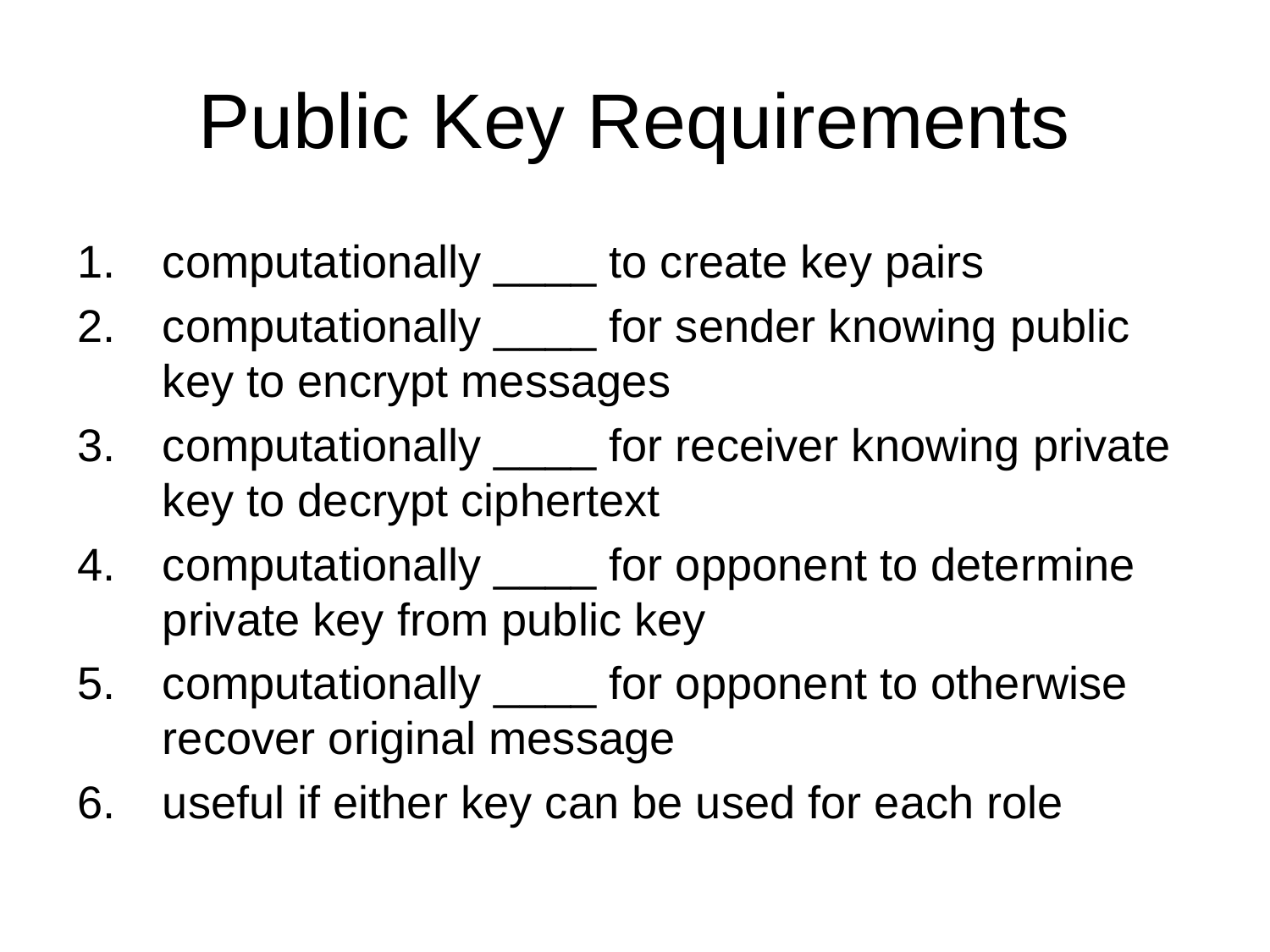

# Public Key Requirements
computationally ____ to create key pairs
computationally ____ for sender knowing public key to encrypt messages
computationally ____ for receiver knowing private key to decrypt ciphertext
computationally ____ for opponent to determine private key from public key
computationally ____ for opponent to otherwise recover original message
useful if either key can be used for each role